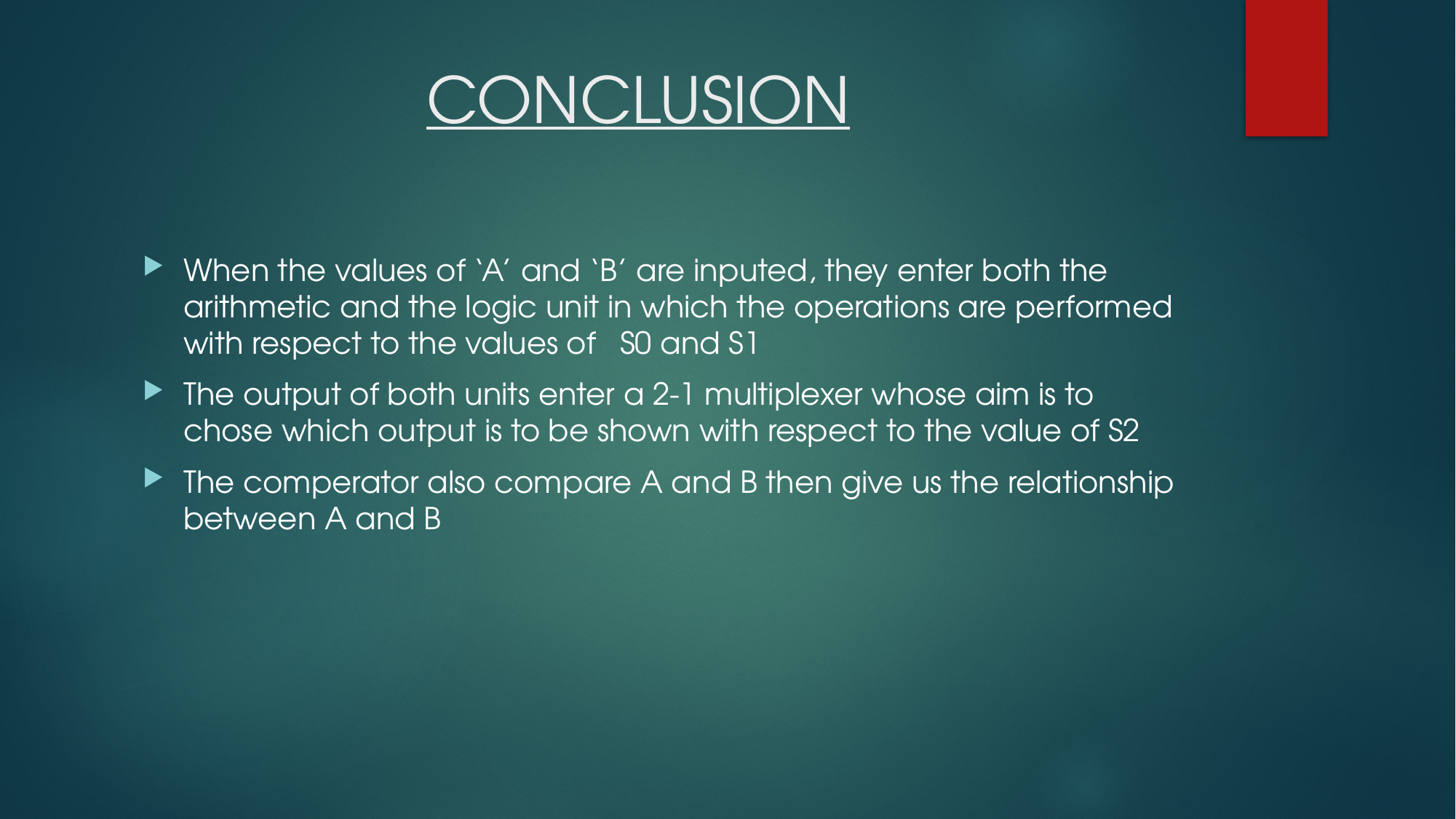

# CONCLUSION
When the values of ‘A’ and ‘B’ are inputed, they enter both the arithmetic and the logic unit in which the operations are performed with respect to the values of 	S0 and S1
The output of both units enter a 2-1 multiplexer whose aim is to chose which output is to be shown with respect to the value of S2
The comperator also compare A and B then give us the relationship between A and B